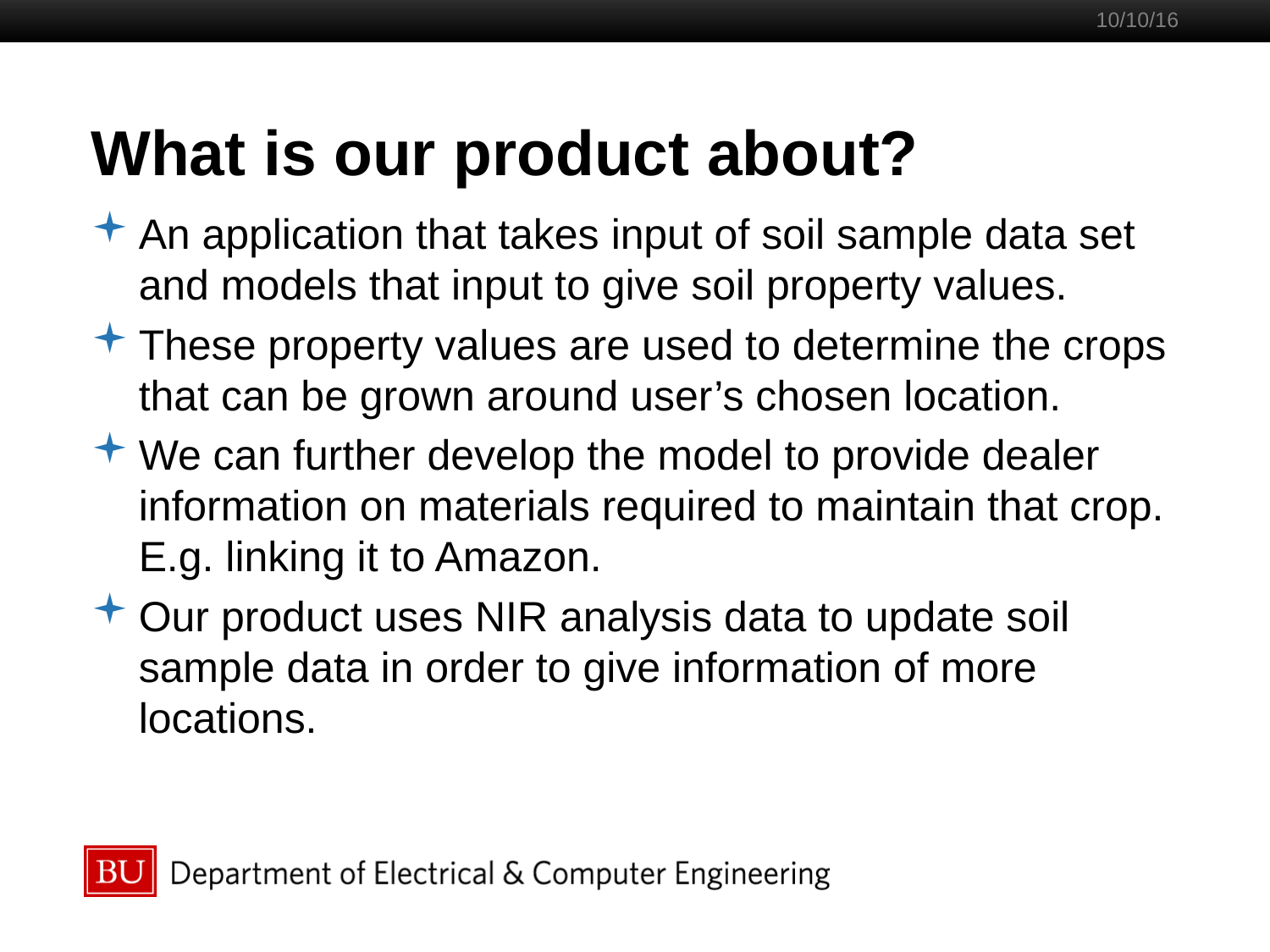

10/10/16
What is our product about?
An application that takes input of soil sample data set and models that input to give soil property values.
These property values are used to determine the crops that can be grown around user’s chosen location.
We can further develop the model to provide dealer information on materials required to maintain that crop. E.g. linking it to Amazon.
Our product uses NIR analysis data to update soil sample data in order to give information of more locations.
4